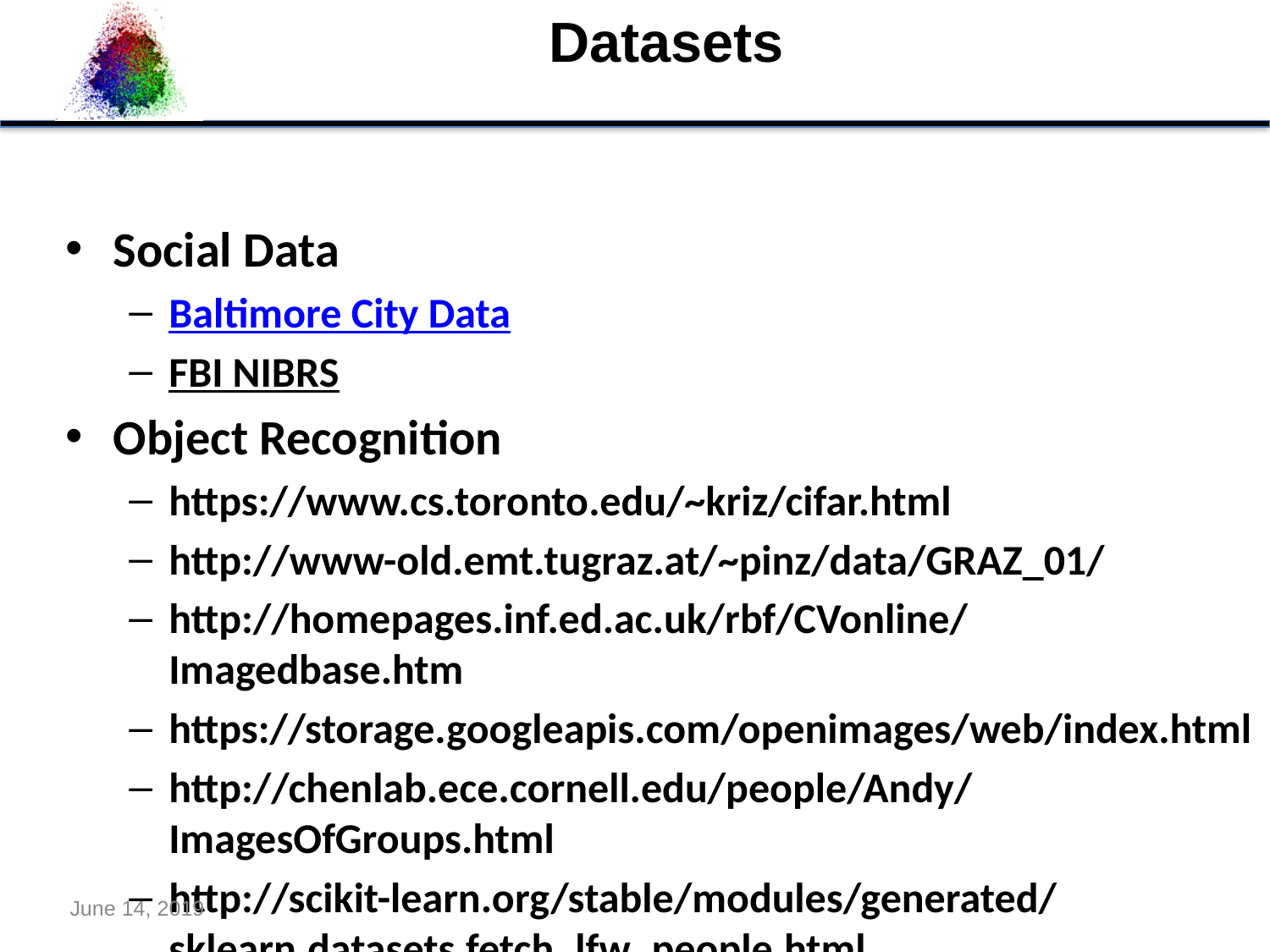

Datasets
Social Data
Baltimore City Data
FBI NIBRS
Object Recognition
https://www.cs.toronto.edu/~kriz/cifar.html
http://www-old.emt.tugraz.at/~pinz/data/GRAZ_01/
http://homepages.inf.ed.ac.uk/rbf/CVonline/Imagedbase.htm
https://storage.googleapis.com/openimages/web/index.html
http://chenlab.ece.cornell.edu/people/Andy/ImagesOfGroups.html
http://scikit-learn.org/stable/modules/generated/sklearn.datasets.fetch_lfw_people.html
http://www.image-net.org/

June 14, 2019